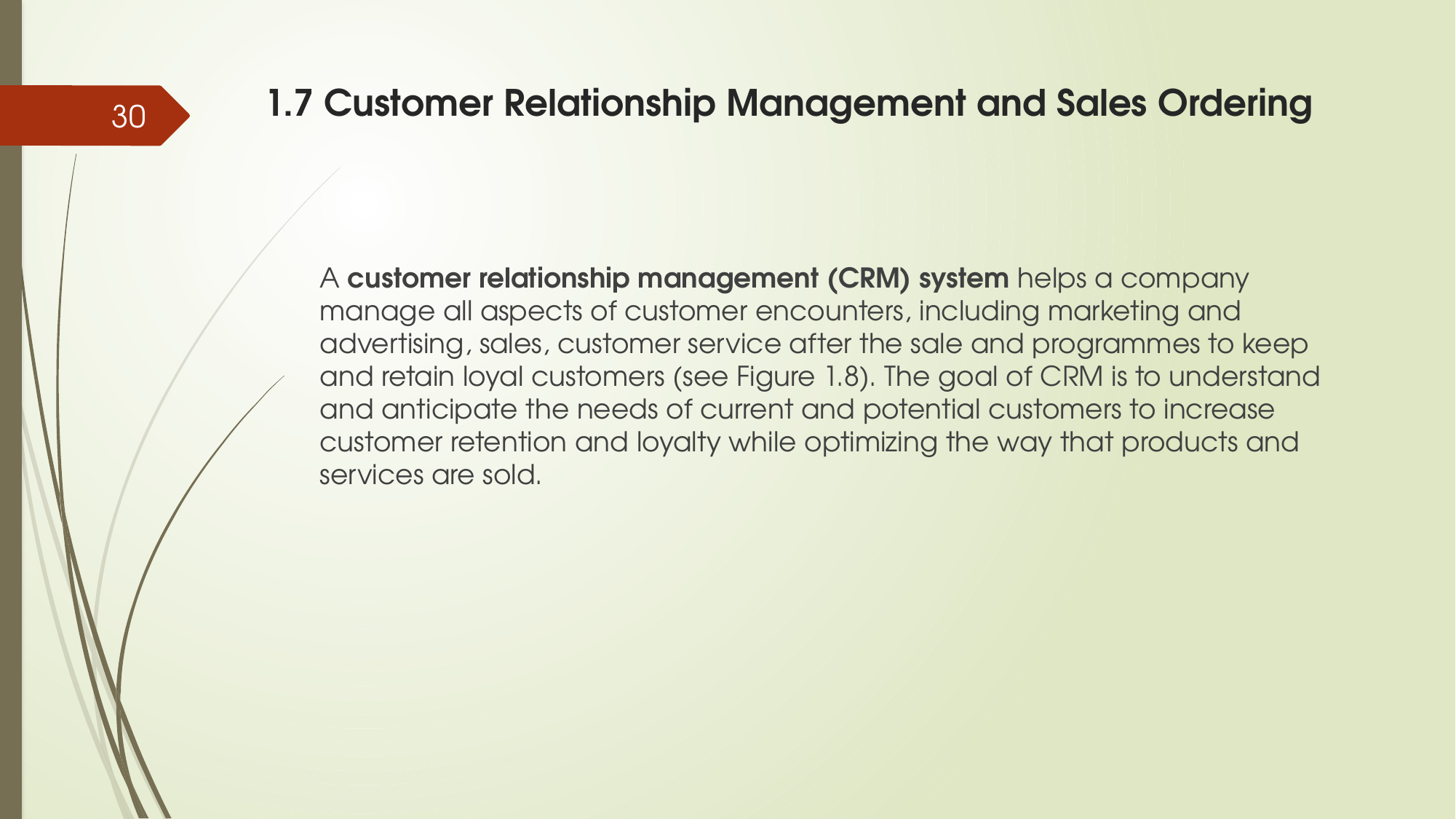

# 1.7 Customer Relationship Management and Sales Ordering
30
A customer relationship management (CRM) system helps a company manage all aspects of customer encounters, including marketing and advertising, sales, customer service after the sale and programmes to keep and retain loyal customers (see Figure 1.8). The goal of CRM is to understand and anticipate the needs of current and potential customers to increase customer retention and loyalty while optimizing the way that products and services are sold.